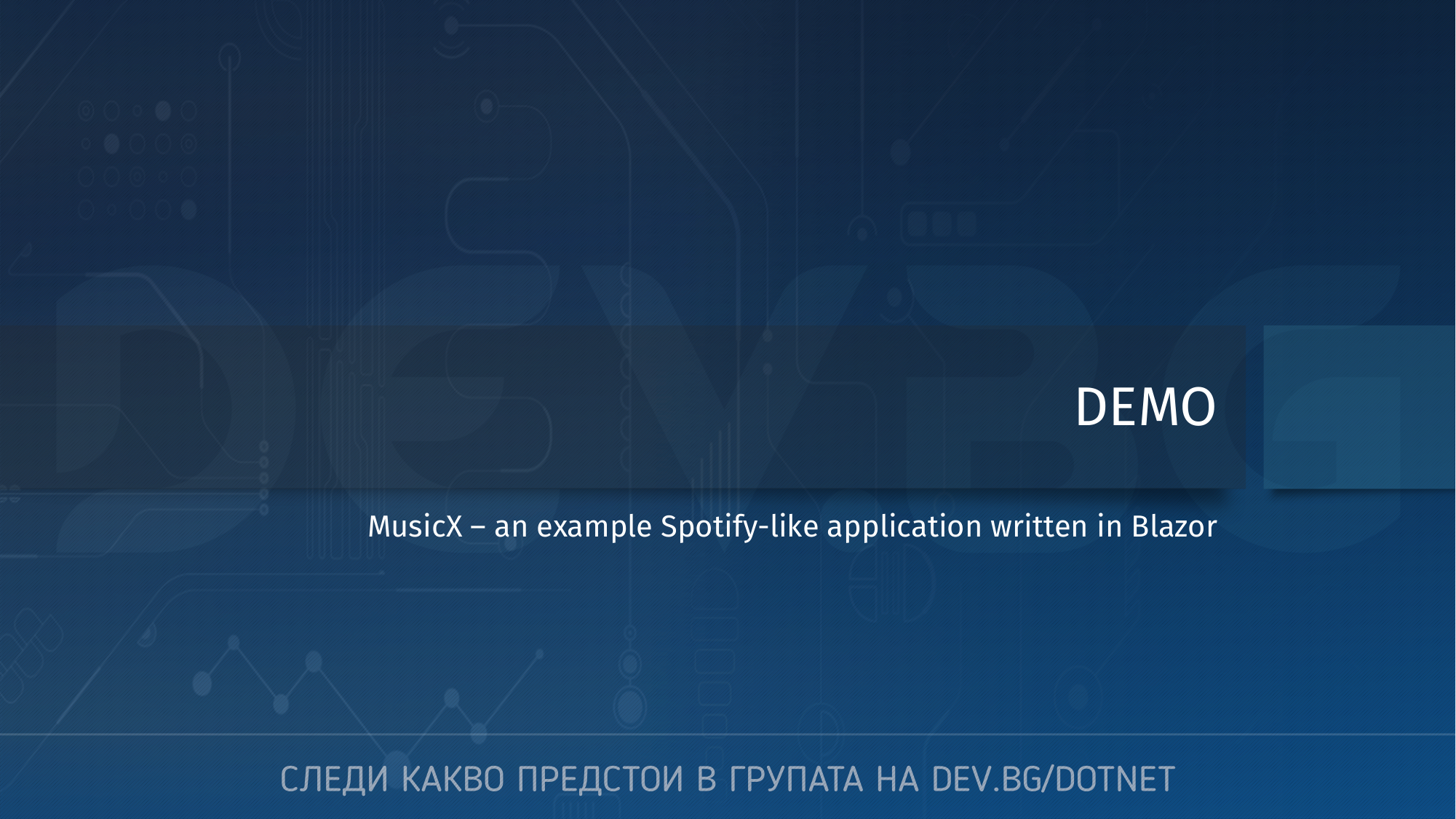

# DEMO
MusicX – an example Spotify-like application written in Blazor